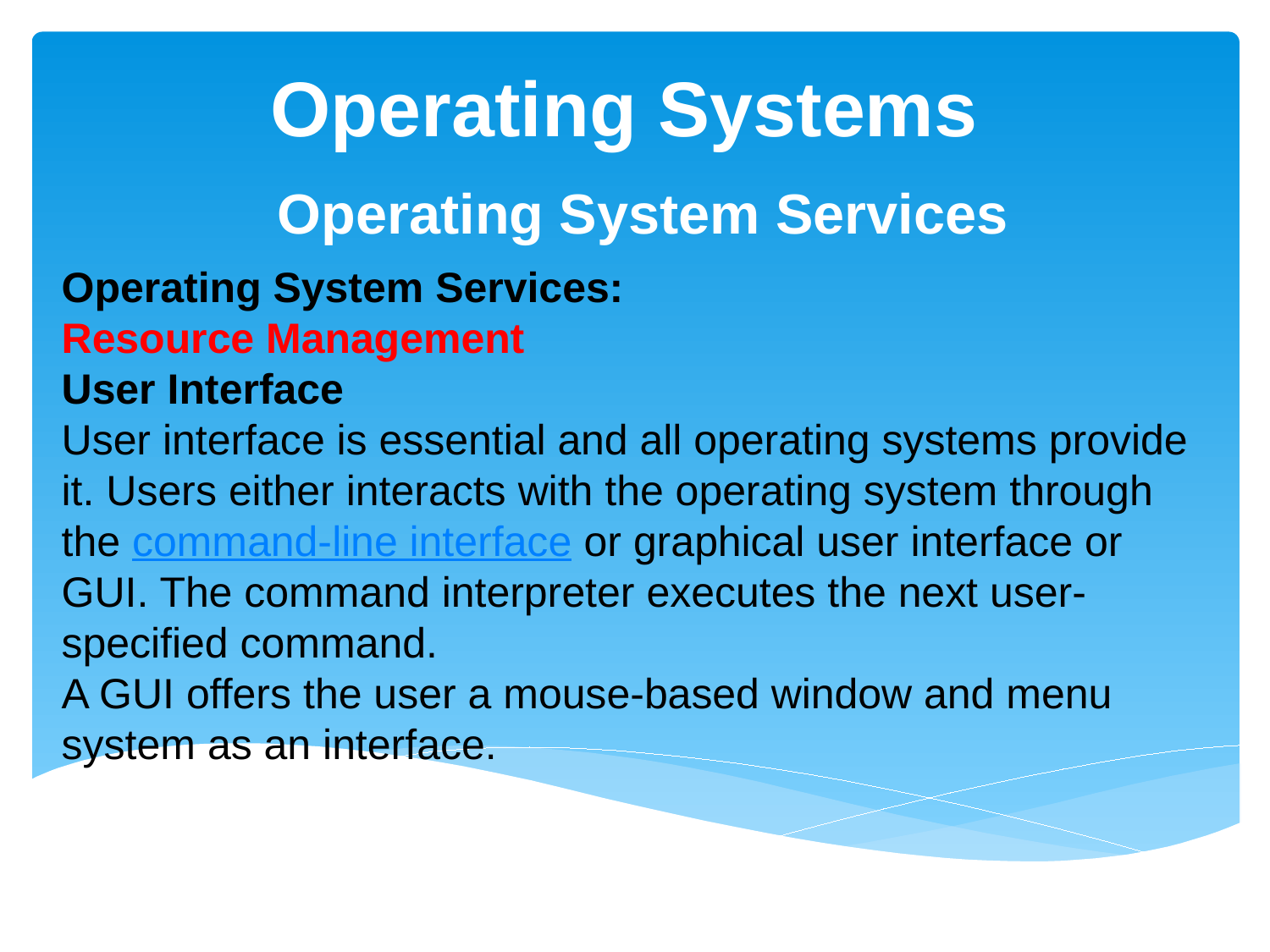

# Operating Systems
 Operating System Services

Operating System Services:
Resource Management
User Interface
User interface is essential and all operating systems provide it. Users either interacts with the operating system through the command-line interface or graphical user interface or GUI. The command interpreter executes the next user-specified command.
A GUI offers the user a mouse-based window and menu system as an interface.